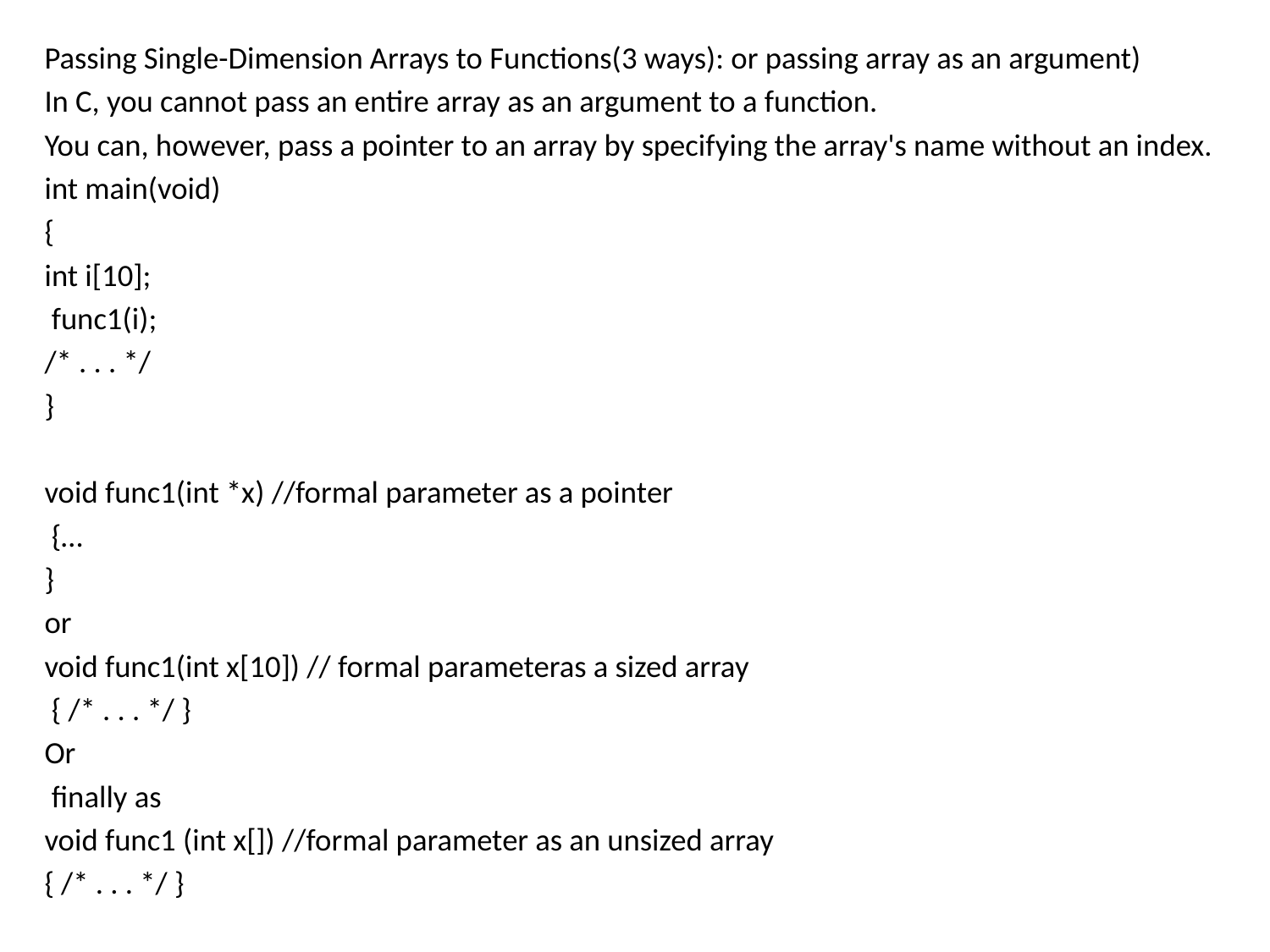

Passing Single-Dimension Arrays to Functions(3 ways): or passing array as an argument)
In C, you cannot pass an entire array as an argument to a function.
You can, however, pass a pointer to an array by specifying the array's name without an index.
int main(void)
{
int i[10];
 func1(i);
/* . . . */
}

void func1(int *x) //formal parameter as a pointer
 {…
}
or
void func1(int x[10]) // formal parameteras a sized array
 { /* . . . */ }
Or
 finally as
void func1 (int x[]) //formal parameter as an unsized array
{ /* . . . */ }